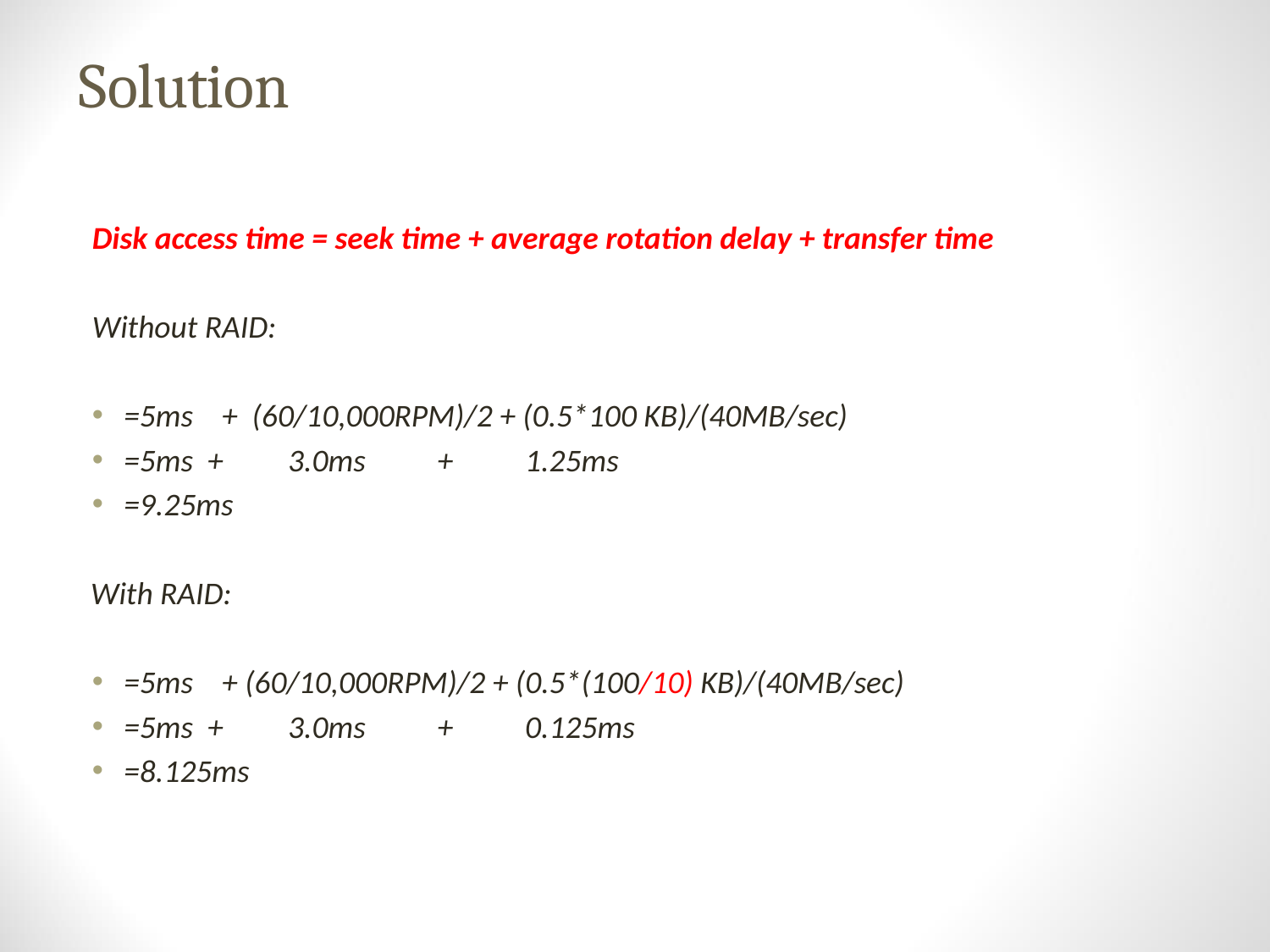

# Solution
Disk access time = seek time + average rotation delay + transfer time

Without RAID:

=5ms    +  (60/10,000RPM)/2 + (0.5*100 KB)/(40MB/sec)
=5ms  +         3.0ms          +          1.25ms
=9.25ms

  With RAID:

=5ms    + (60/10,000RPM)/2 + (0.5*(100/10) KB)/(40MB/sec)
=5ms  +         3.0ms          +          0.125ms
=8.125ms